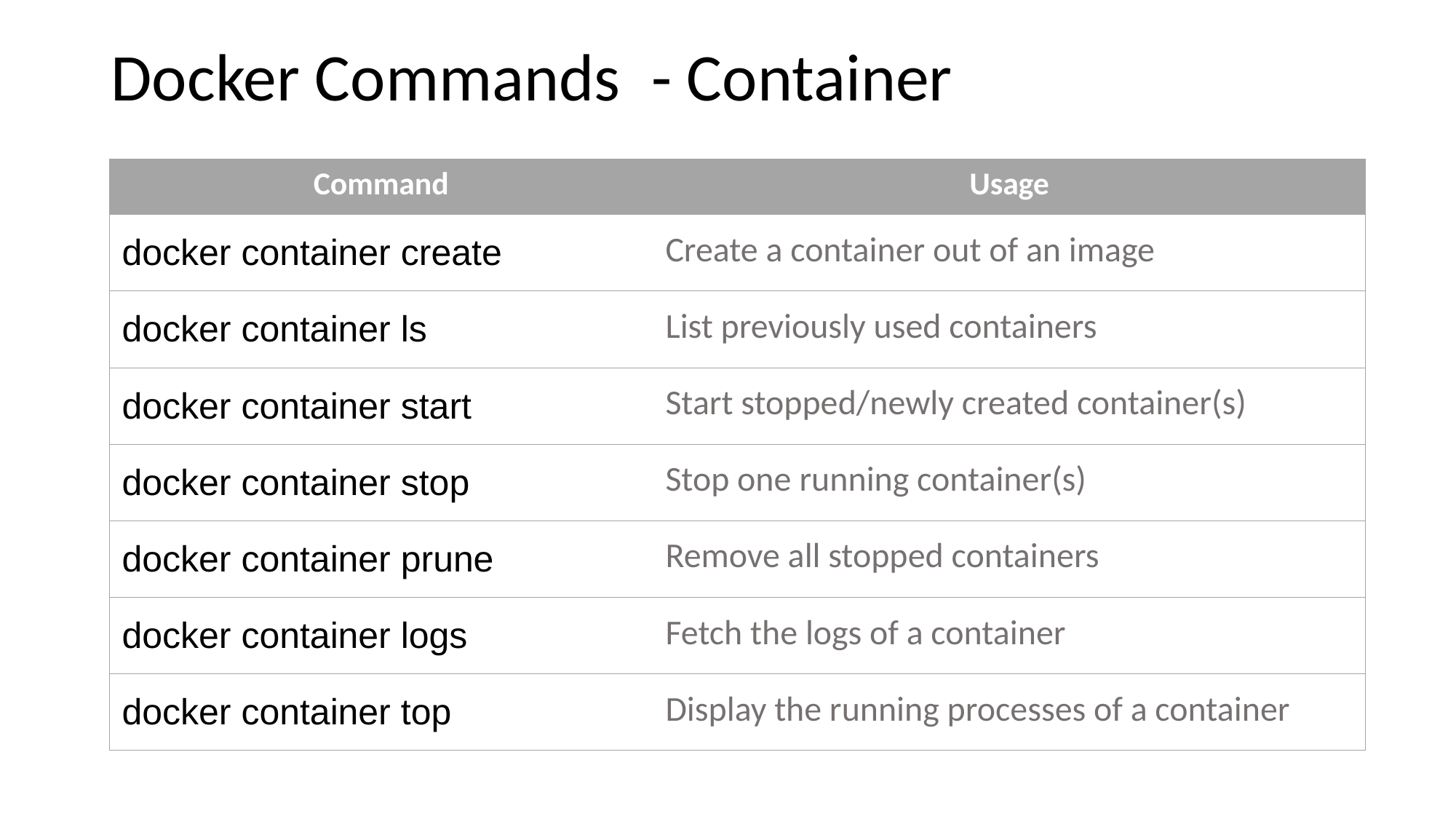

# Docker Commands  - Container
| Command | Usage |
| --- | --- |
| docker container create | Create a container out of an image |
| docker container ls | List previously used containers |
| docker container start | Start stopped/newly created container(s) |
| docker container stop | Stop one running container(s) |
| docker container prune | Remove all stopped containers |
| docker container logs | Fetch the logs of a container |
| docker container top | Display the running processes of a container |